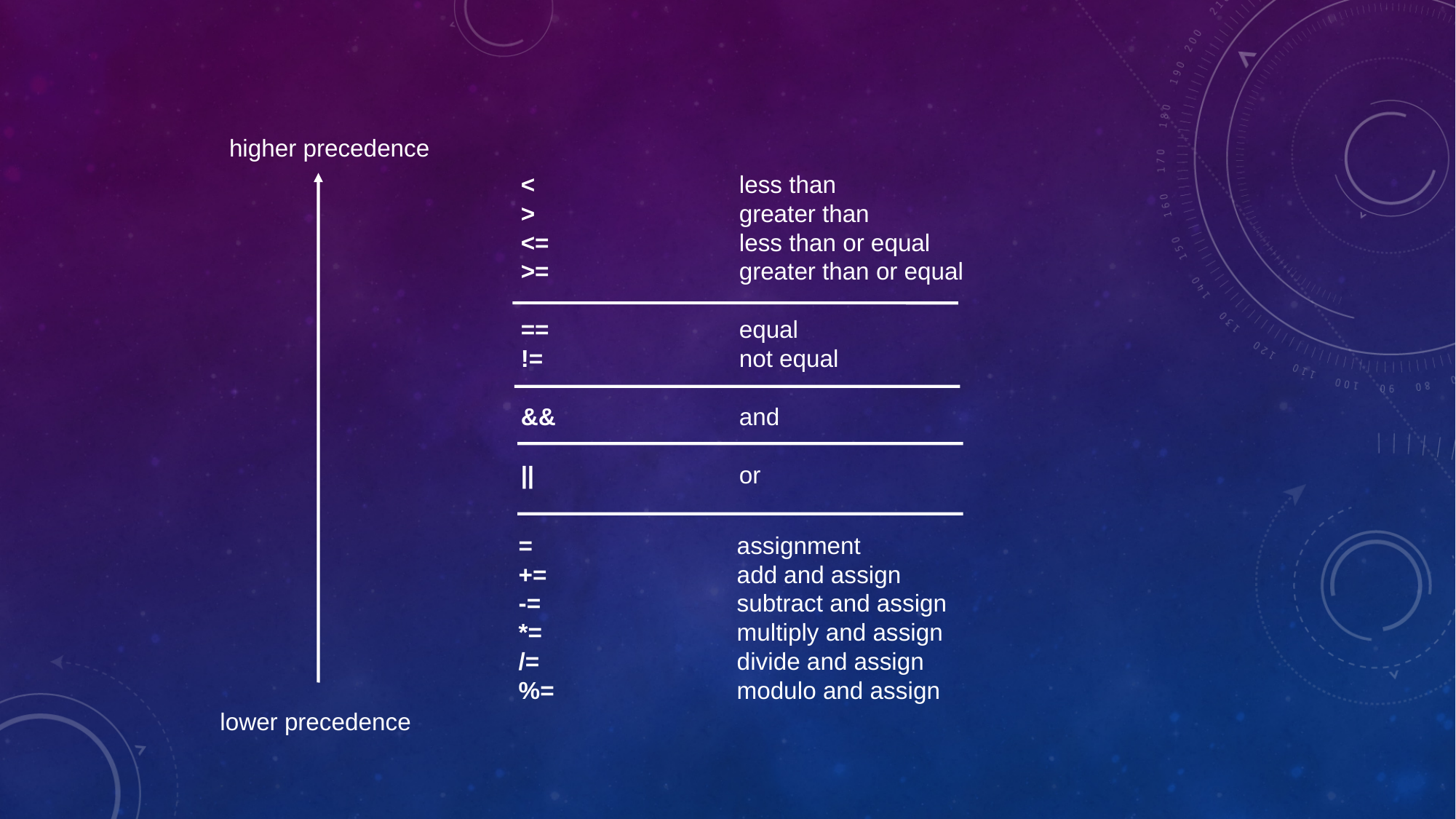

higher precedence

<		less than
>		greater than
<=		less than or equal
>=		greater than or equal

==		equal
!=		not equal

&&		and

||		or

=		assignment
+=		add and assign
-=		subtract and assign
*=		multiply and assign
/=		divide and assign
%=		modulo and assign

lower precedence